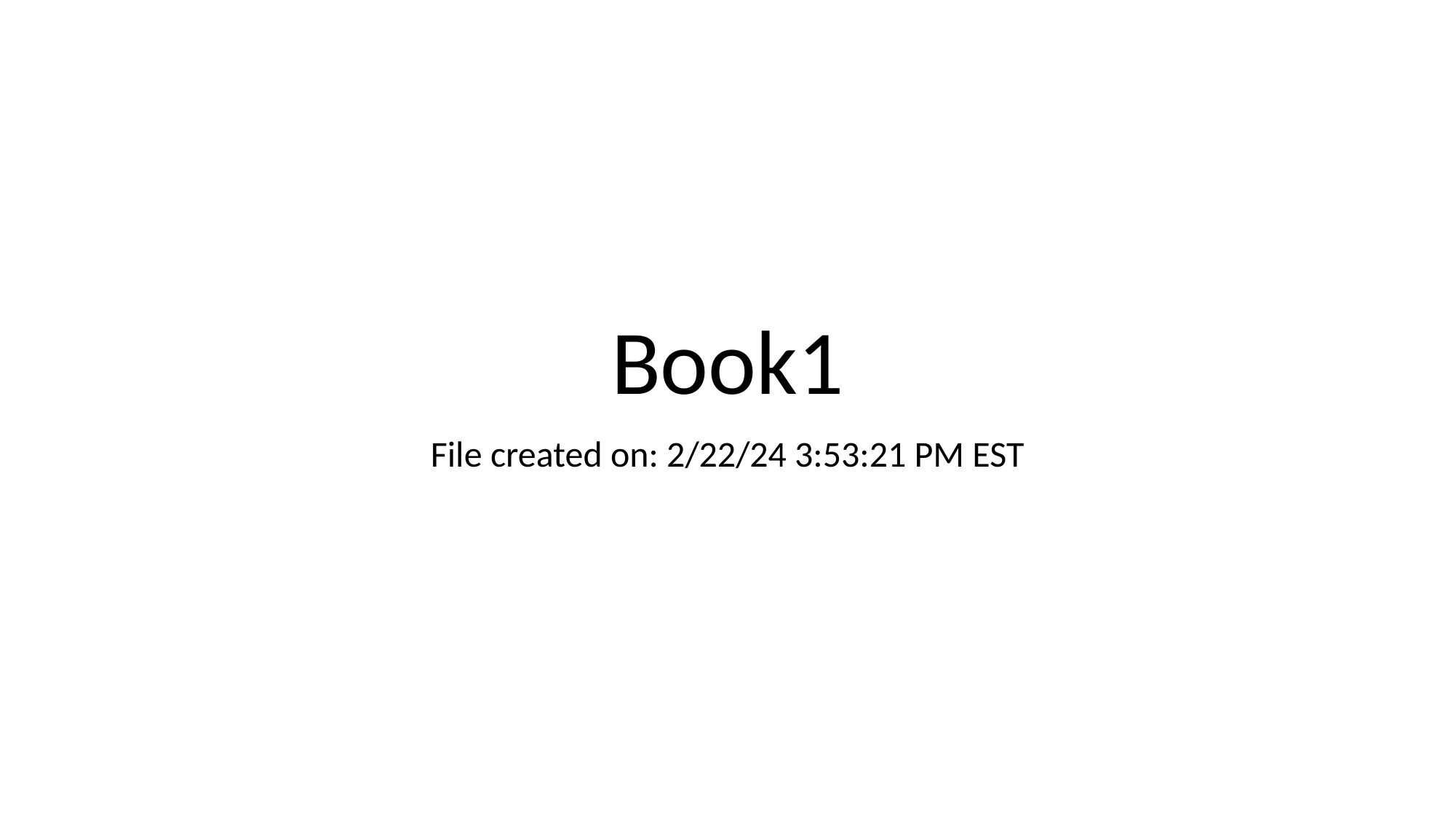

# Book1
File created on: 2/22/24 3:53:21 PM EST